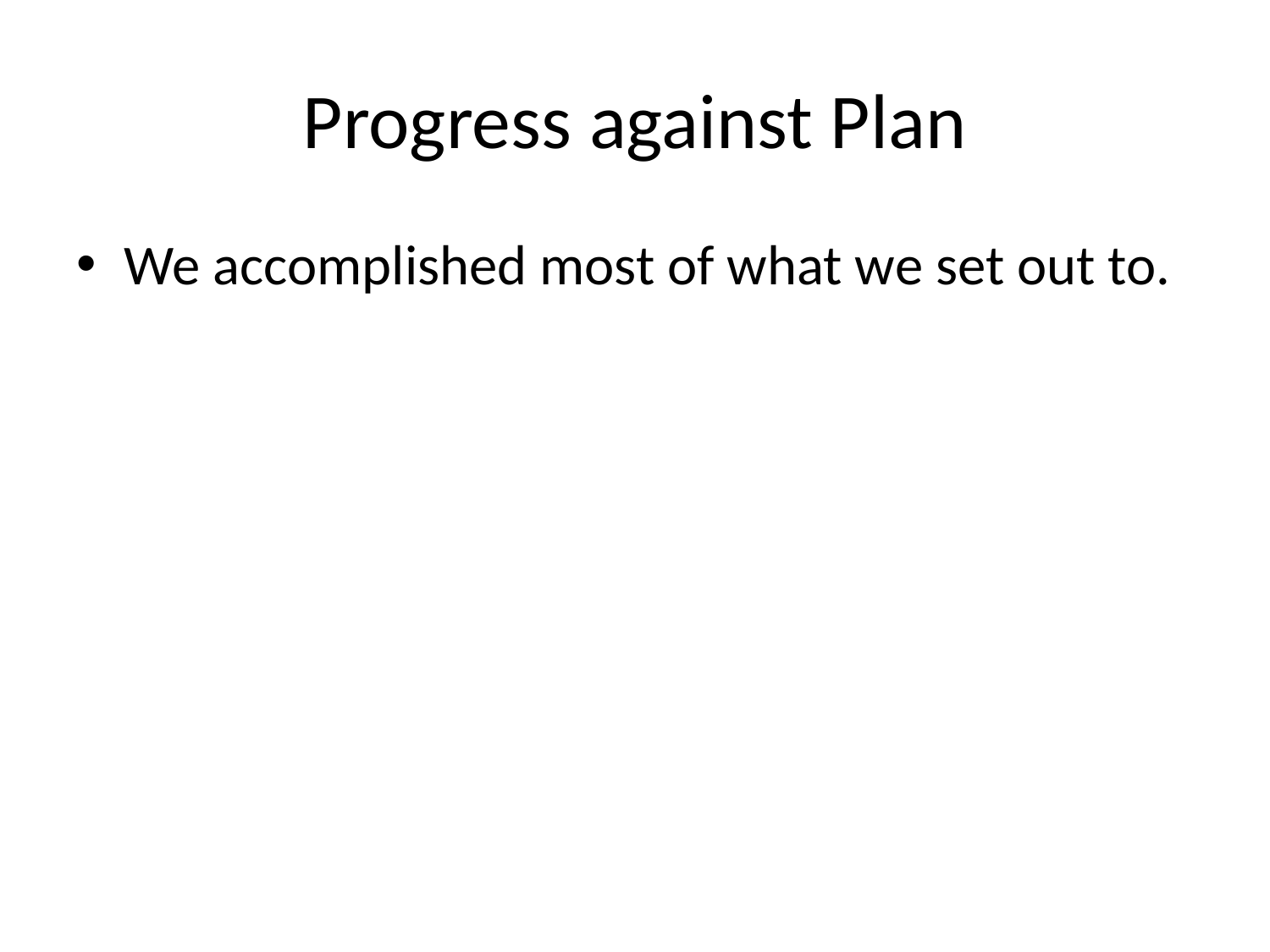

# Progress against Plan
We accomplished most of what we set out to.